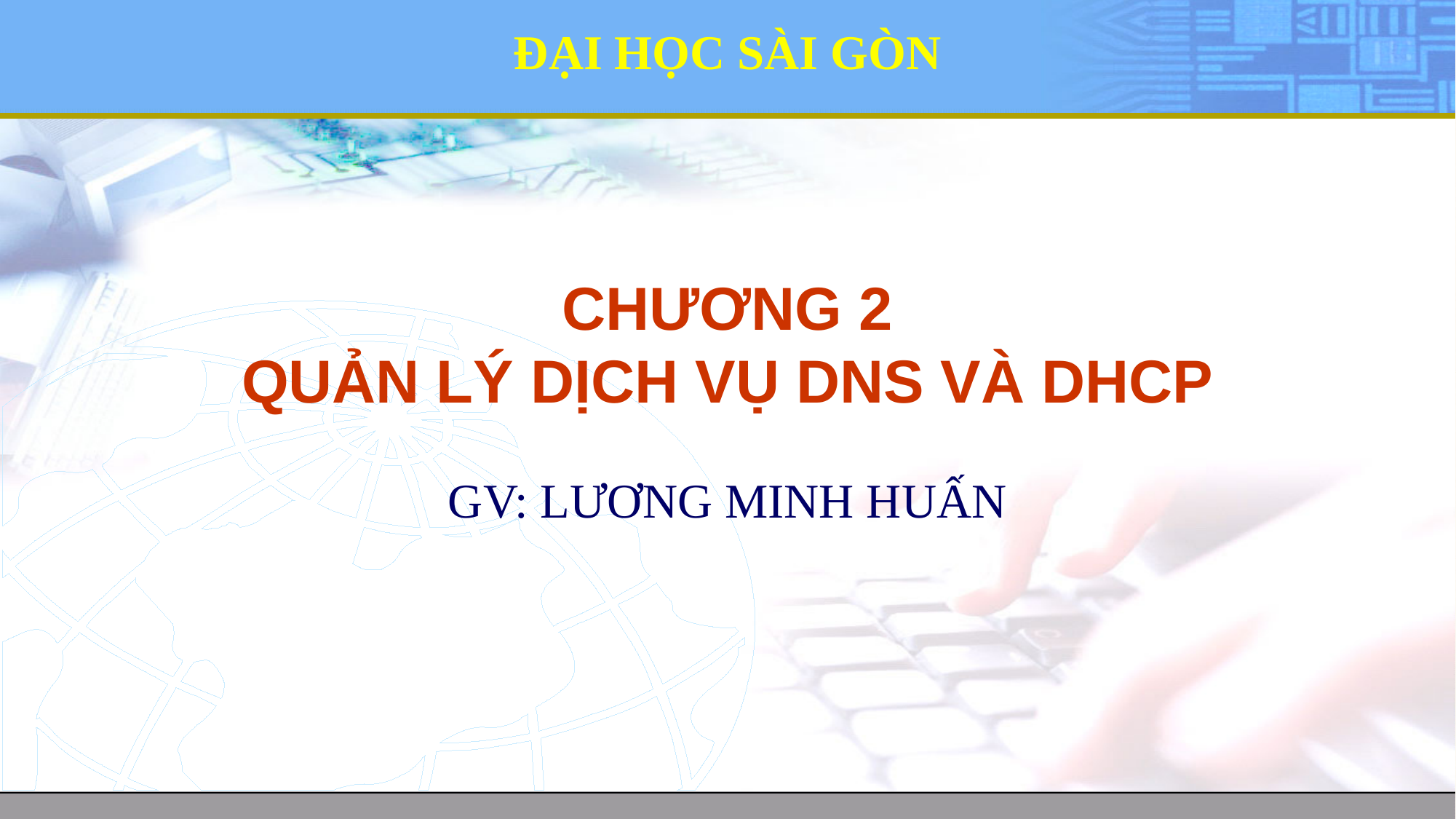

# CHƯƠNG 2 QUẢN LÝ DỊCH VỤ DNS VÀ DHCP
GV: LƯƠNG MINH HUẤN